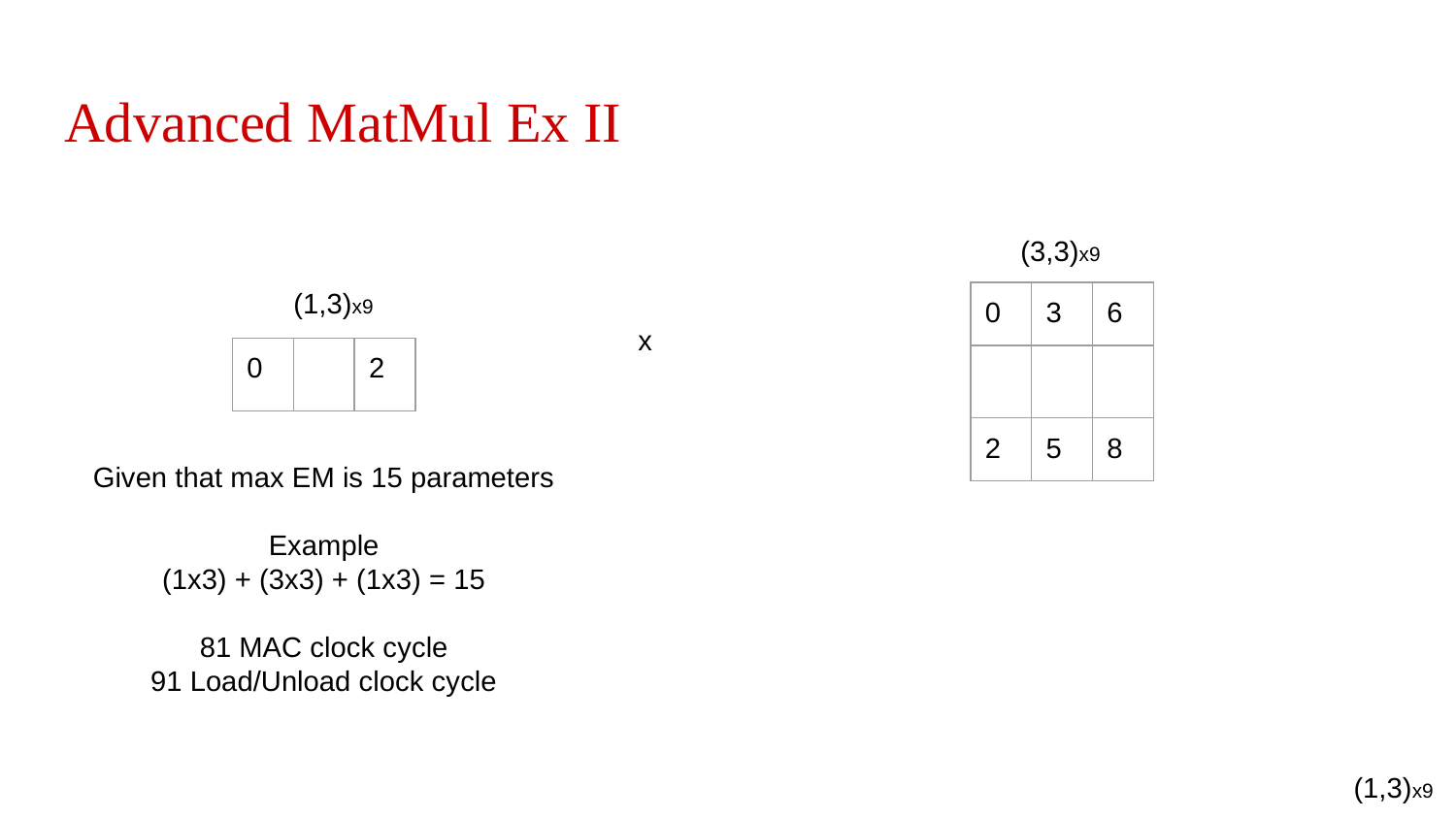

# Advanced MatMul Ex II
(3,3)x9
(1,3)x9
| 0 | 3 | 6 |
| --- | --- | --- |
|  |  |  |
| 2 | 5 | 8 |
x
| 0 |  | 2 |
| --- | --- | --- |
Given that max EM is 15 parameters

Example
(1x3) + (3x3) + (1x3) = 15

81 MAC clock cycle
91 Load/Unload clock cycle
(1,3)x9